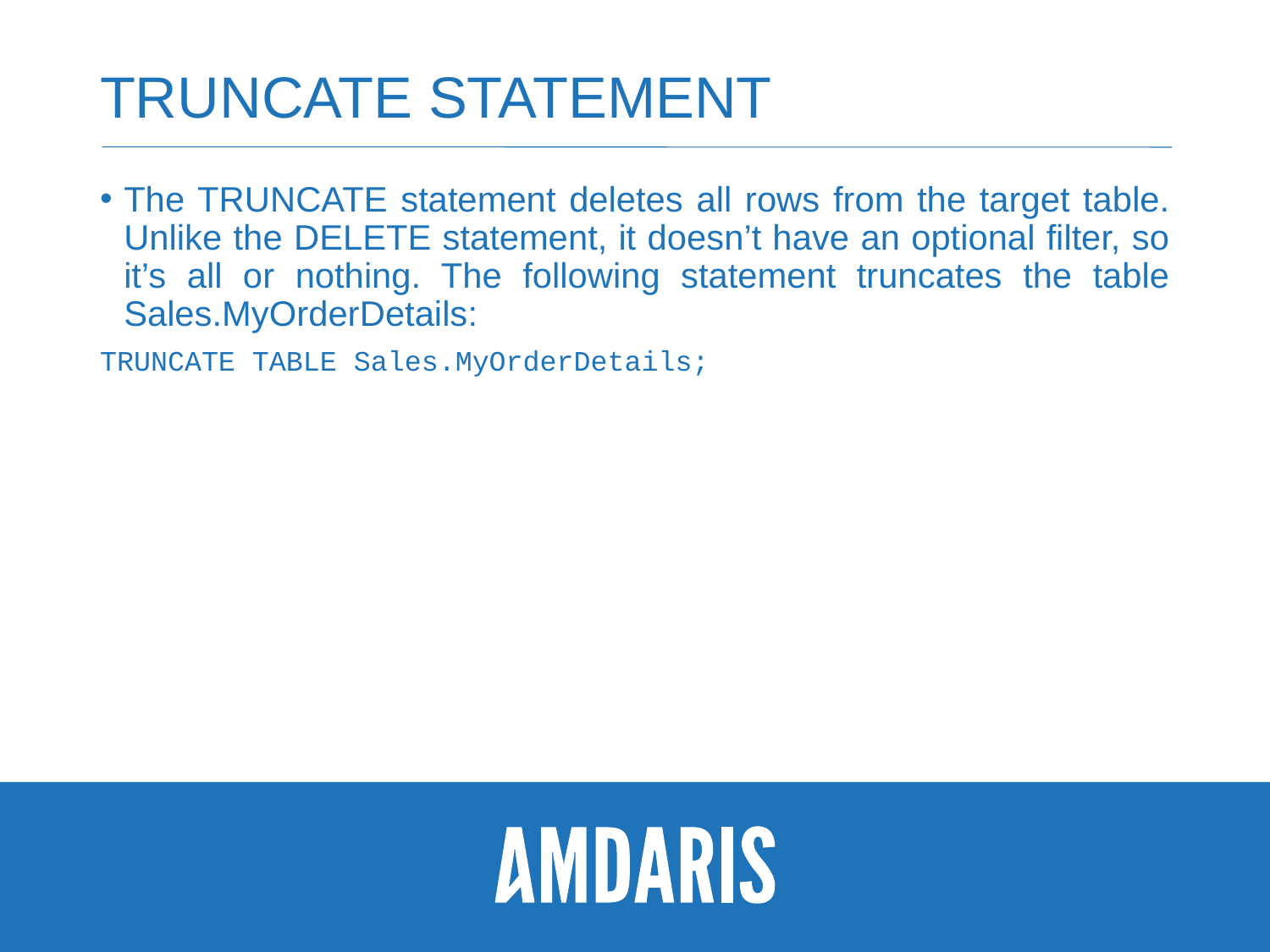

# Truncate Statement
The TRUNCATE statement deletes all rows from the target table. Unlike the DELETE statement, it doesn’t have an optional filter, so it’s all or nothing. The following statement truncates the table Sales.MyOrderDetails:
TRUNCATE TABLE Sales.MyOrderDetails;